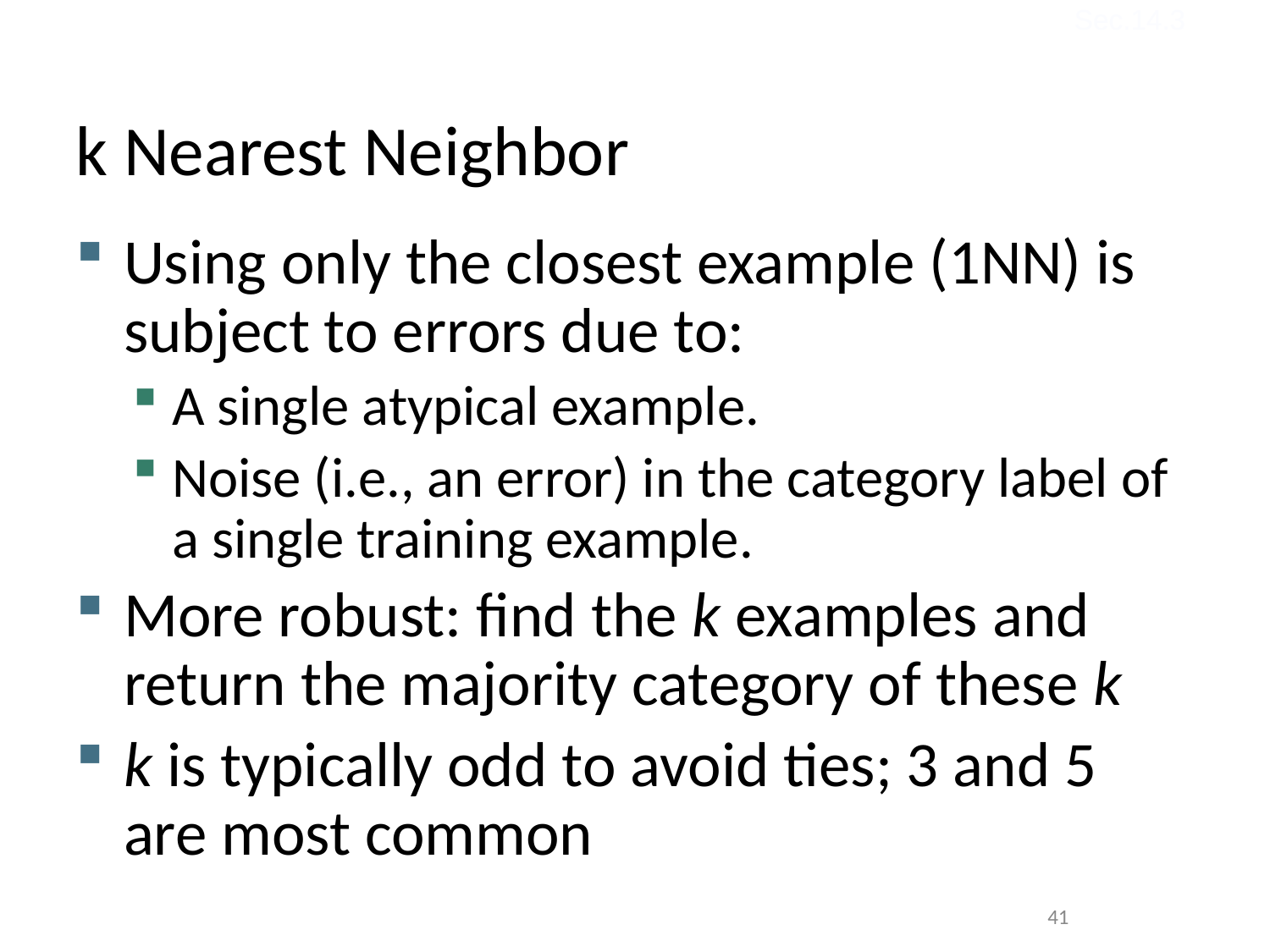

# k Nearest Neighbor
Sec.14.3
Using only the closest example (1NN) is subject to errors due to:
A single atypical example.
Noise (i.e., an error) in the category label of a single training example.
More robust: find the k examples and return the majority category of these k
k is typically odd to avoid ties; 3 and 5 are most common
41